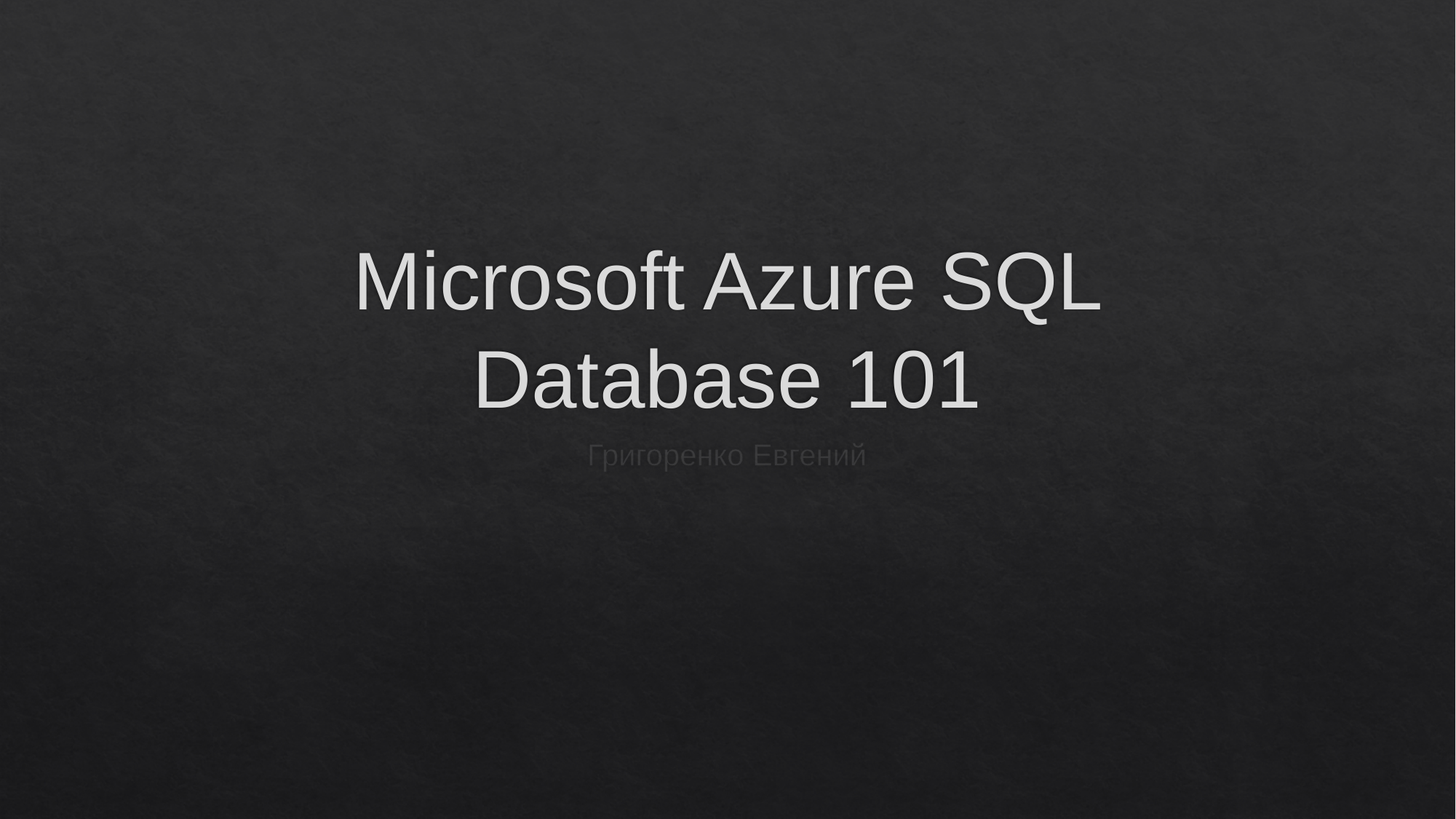

# Microsoft Azure SQL Database 101
Григоренко Евгений